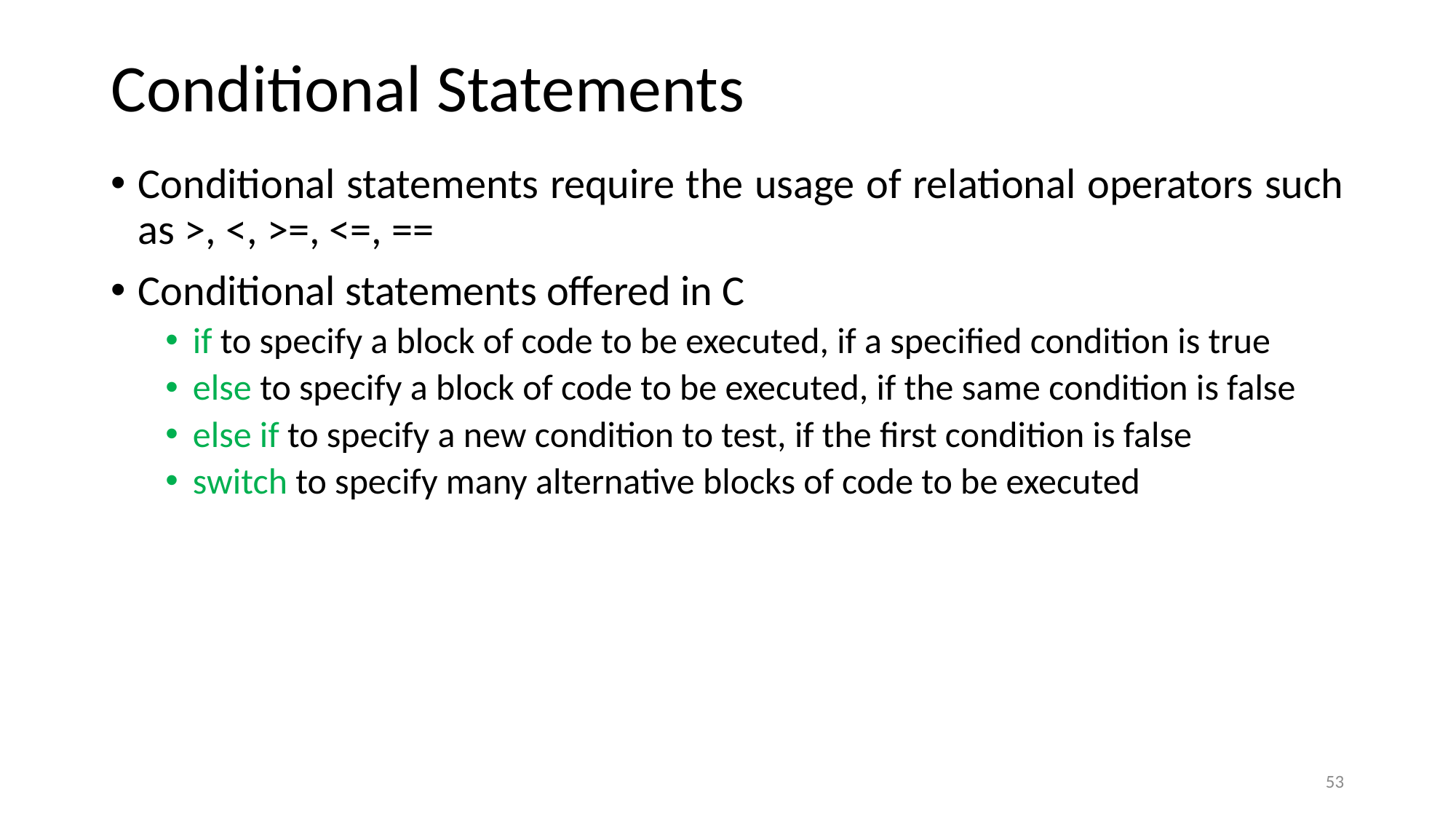

# Conditional Statements
Conditional statements require the usage of relational operators such as >, <, >=, <=, ==
Conditional statements offered in C
if to specify a block of code to be executed, if a specified condition is true
else to specify a block of code to be executed, if the same condition is false
else if to specify a new condition to test, if the first condition is false
switch to specify many alternative blocks of code to be executed
53